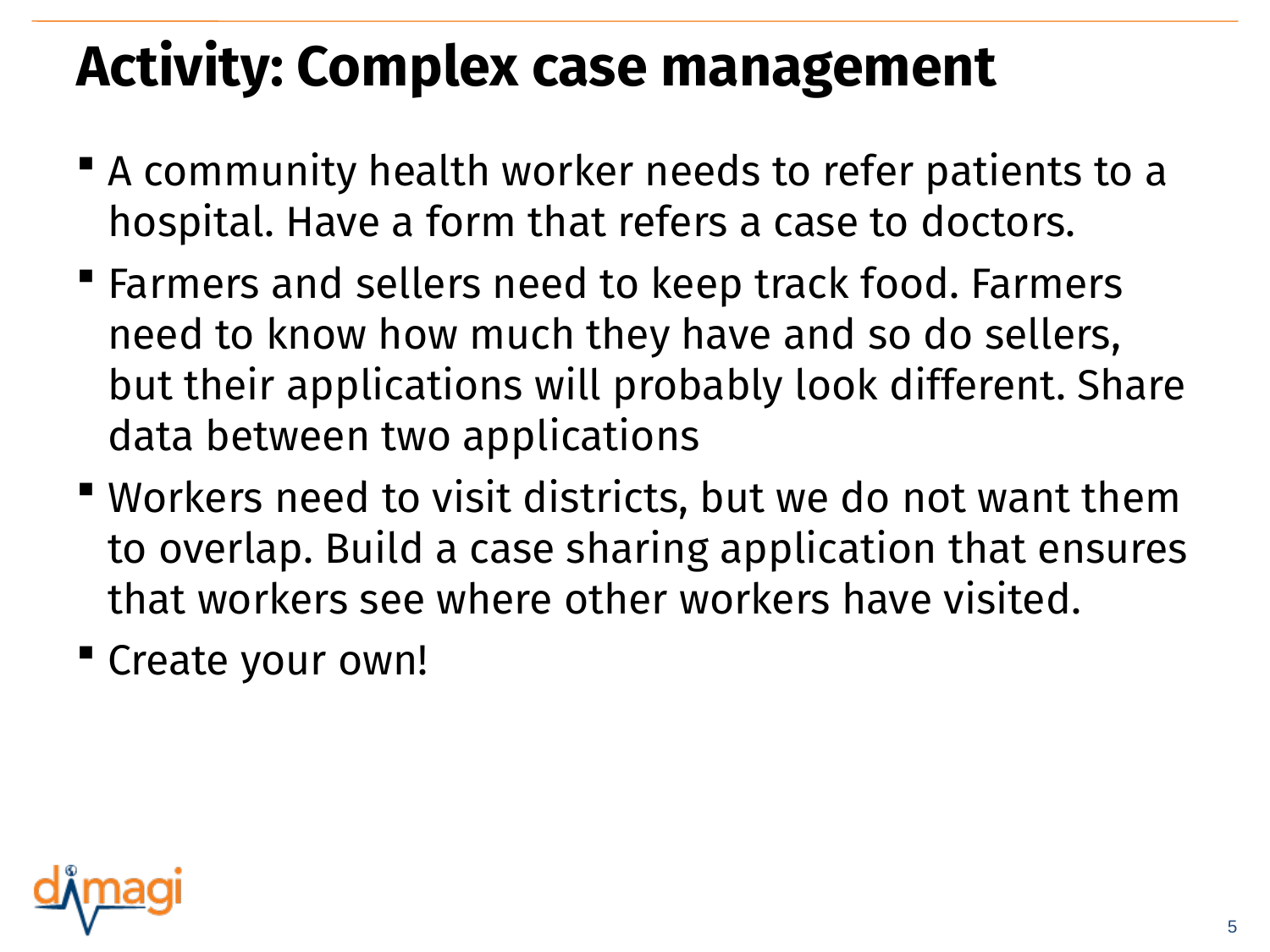

# Activity: Complex case management
A community health worker needs to refer patients to a hospital. Have a form that refers a case to doctors.
Farmers and sellers need to keep track food. Farmers need to know how much they have and so do sellers, but their applications will probably look different. Share data between two applications
Workers need to visit districts, but we do not want them to overlap. Build a case sharing application that ensures that workers see where other workers have visited.
Create your own!